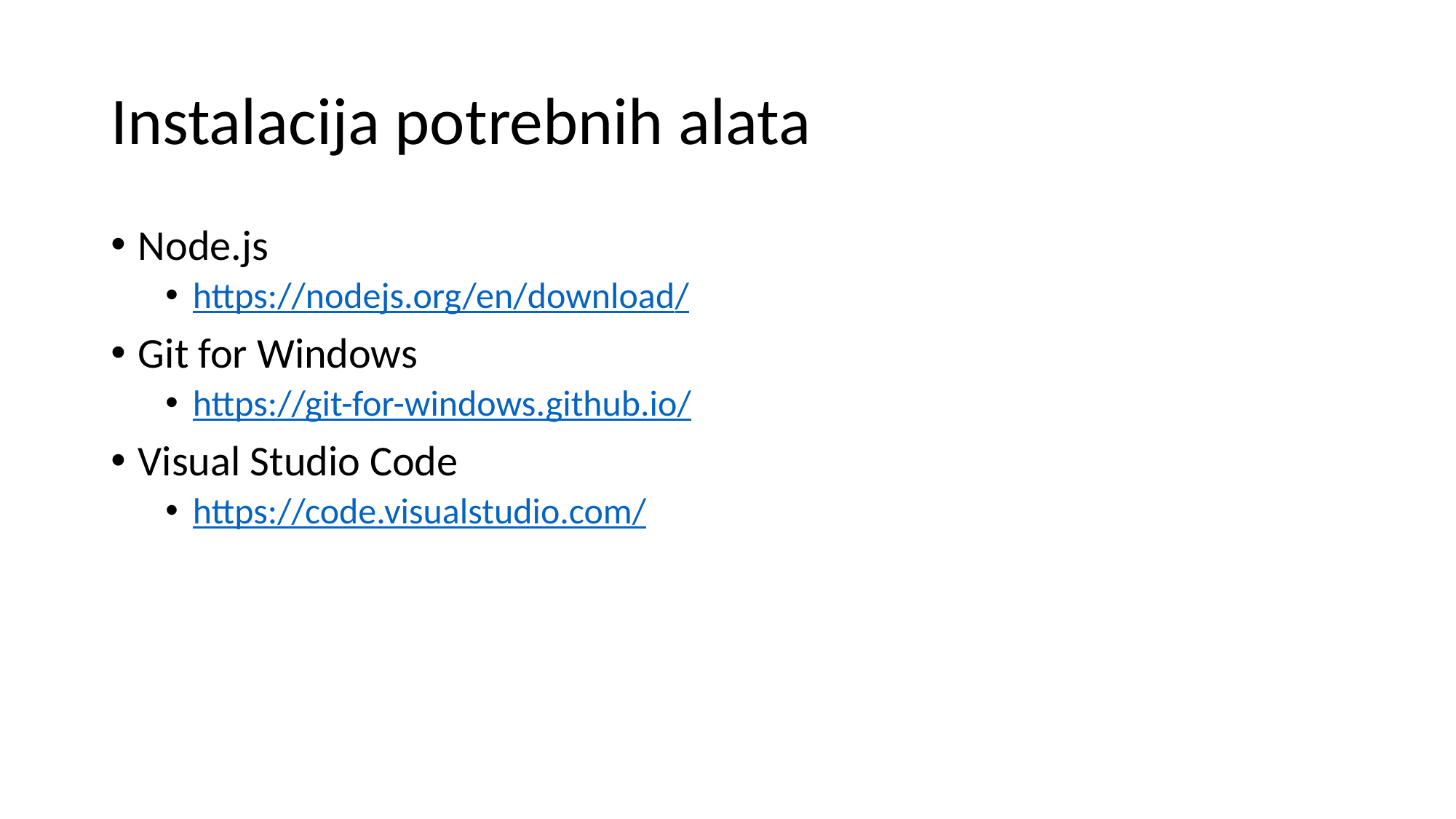

# Instalacija potrebnih alata
Node.js
https://nodejs.org/en/download/
Git for Windows
https://git-for-windows.github.io/
Visual Studio Code
https://code.visualstudio.com/